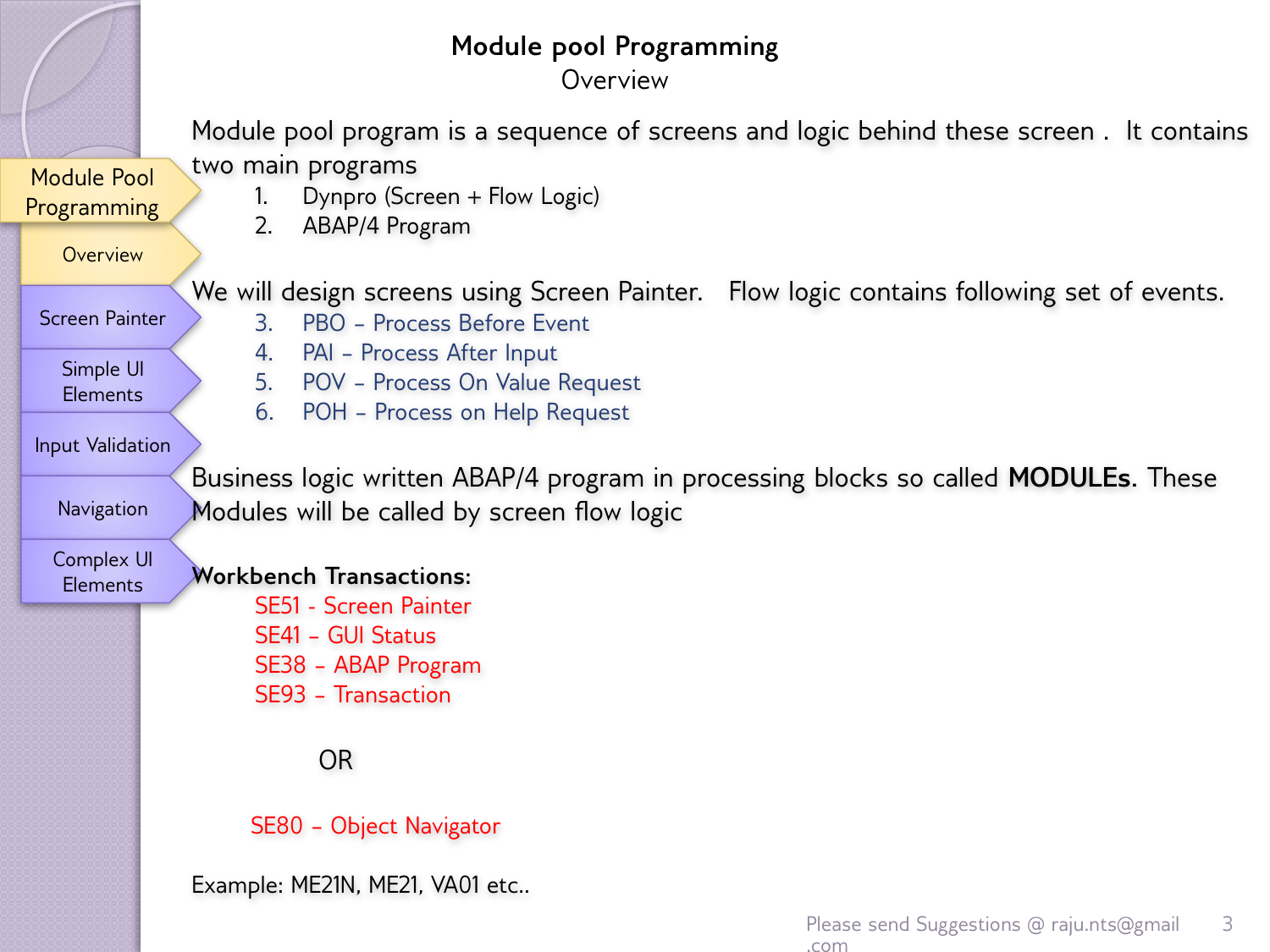

Module pool Programming
Overview
Module pool program is a sequence of screens and logic behind these screen .  It contains
two main programs
Dynpro (Screen + Flow Logic)
ABAP/4 Program

We will design screens using Screen Painter.   Flow logic contains following set of events.
PBO – Process Before Event
PAI – Process After Input
POV – Process On Value Request
POH – Process on Help Request

Business logic written ABAP/4 program in processing blocks so called MODULEs. These
Modules will be called by screen flow logic

Workbench Transactions:
SE51 - Screen Painter
SE41 – GUI Status
SE38 – ABAP Program
SE93 – Transaction

	OR

        SE80 – Object Navigator

Example: ME21N, ME21, VA01 etc..
Module Pool Programming
Overview
Screen Painter
Simple UI Elements
Input Validation
Navigation
Complex UI Elements
Please send Suggestions @ raju.nts@gmail.com
3